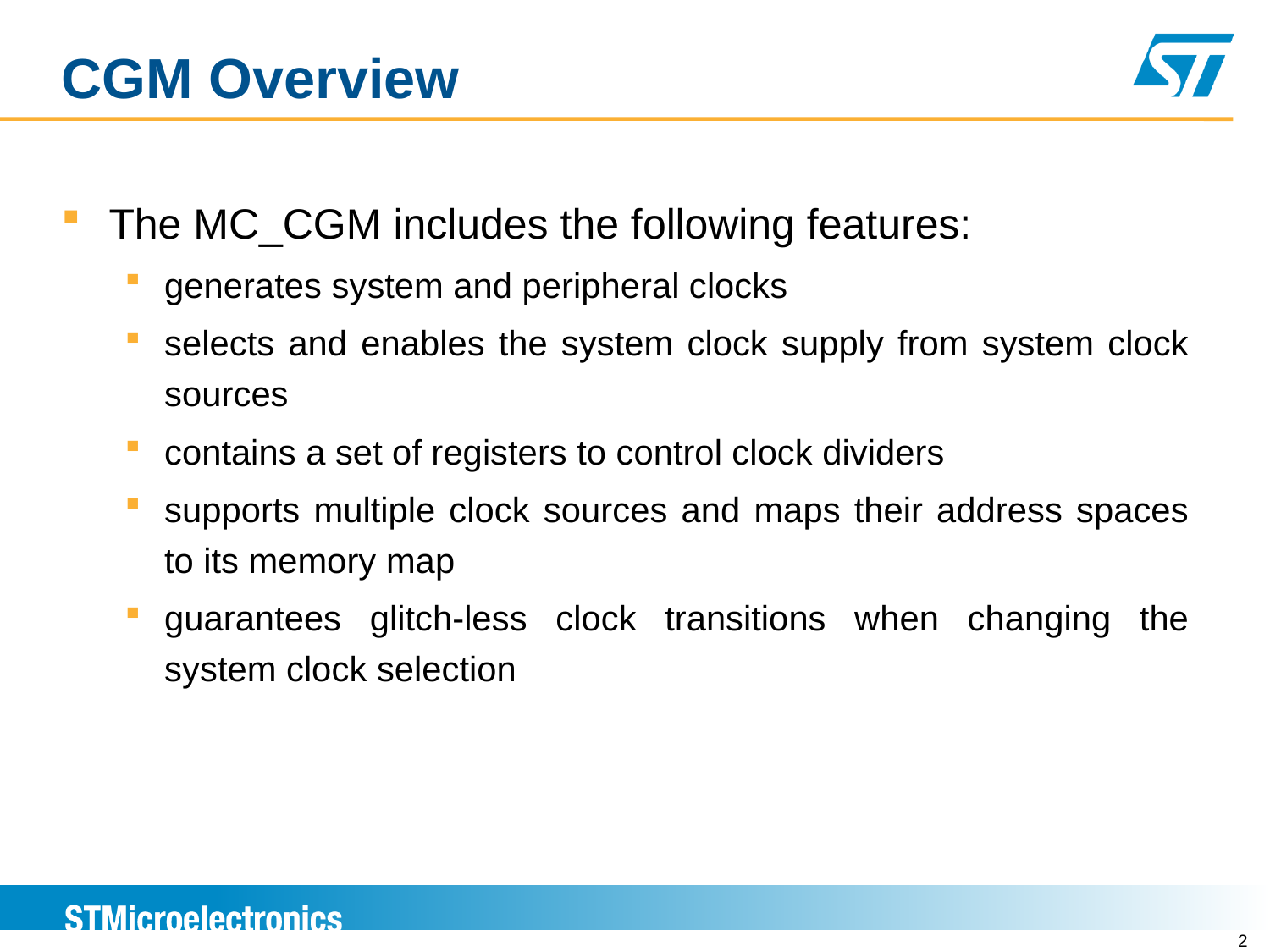

# CGM Overview
The MC_CGM includes the following features:
generates system and peripheral clocks
selects and enables the system clock supply from system clock sources
contains a set of registers to control clock dividers
supports multiple clock sources and maps their address spaces to its memory map
guarantees glitch-less clock transitions when changing the system clock selection
2